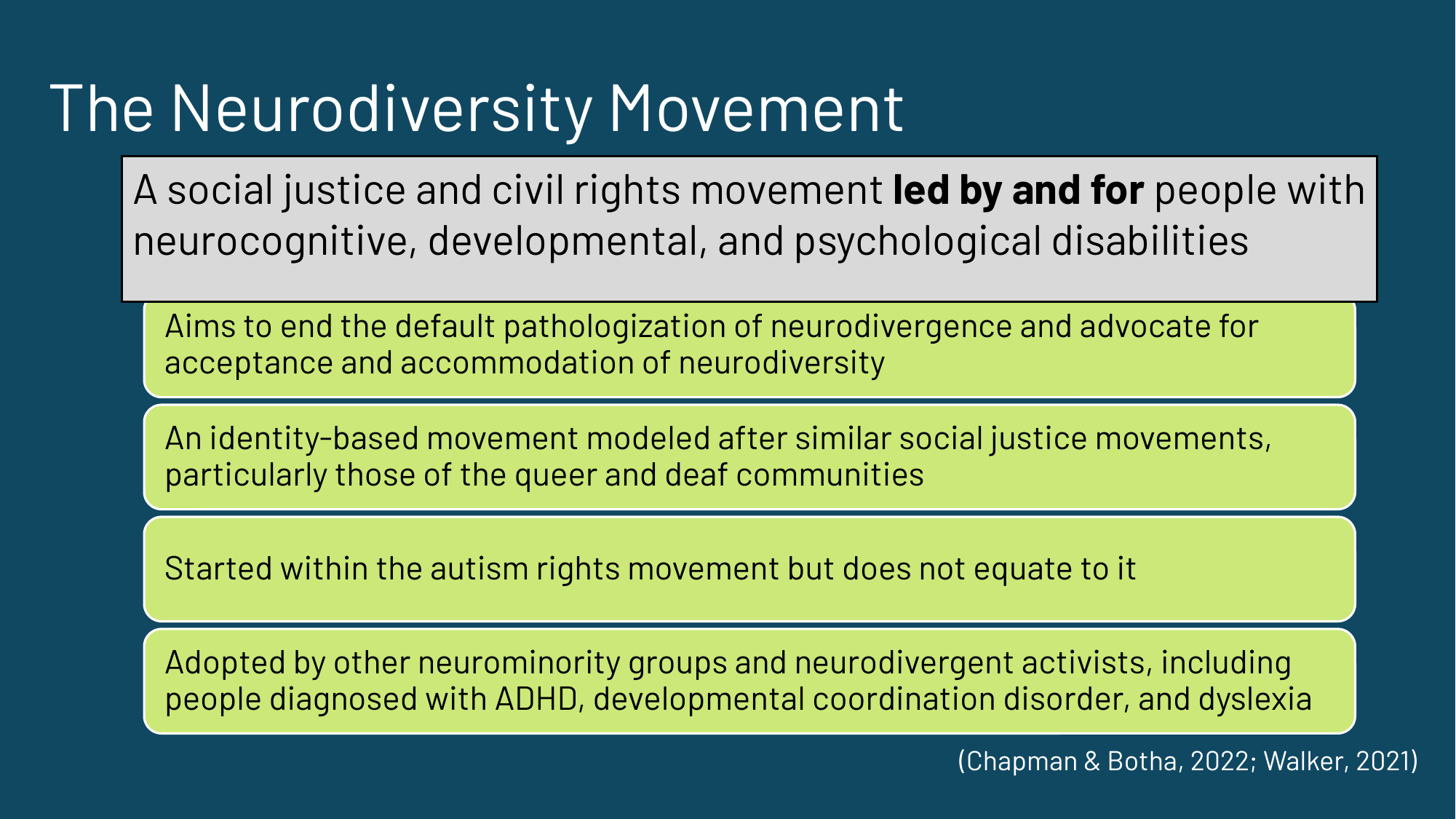

# The Neurodiversity Movement
A social justice and civil rights movement led by and for people with neurocognitive, developmental, and psychological disabilities

Aims to end the default pathologization of neurodivergence and advocate for acceptance and accommodation of neurodiversity
An identity-based movement modeled after similar social justice movements, particularly those of the queer and deaf communities
Started within the autism rights movement but does not equate to it
Adopted by other neurominority groups and neurodivergent activists, including people diagnosed with ADHD, developmental coordination disorder, and dyslexia
(Chapman & Botha, 2022; Walker, 2021)